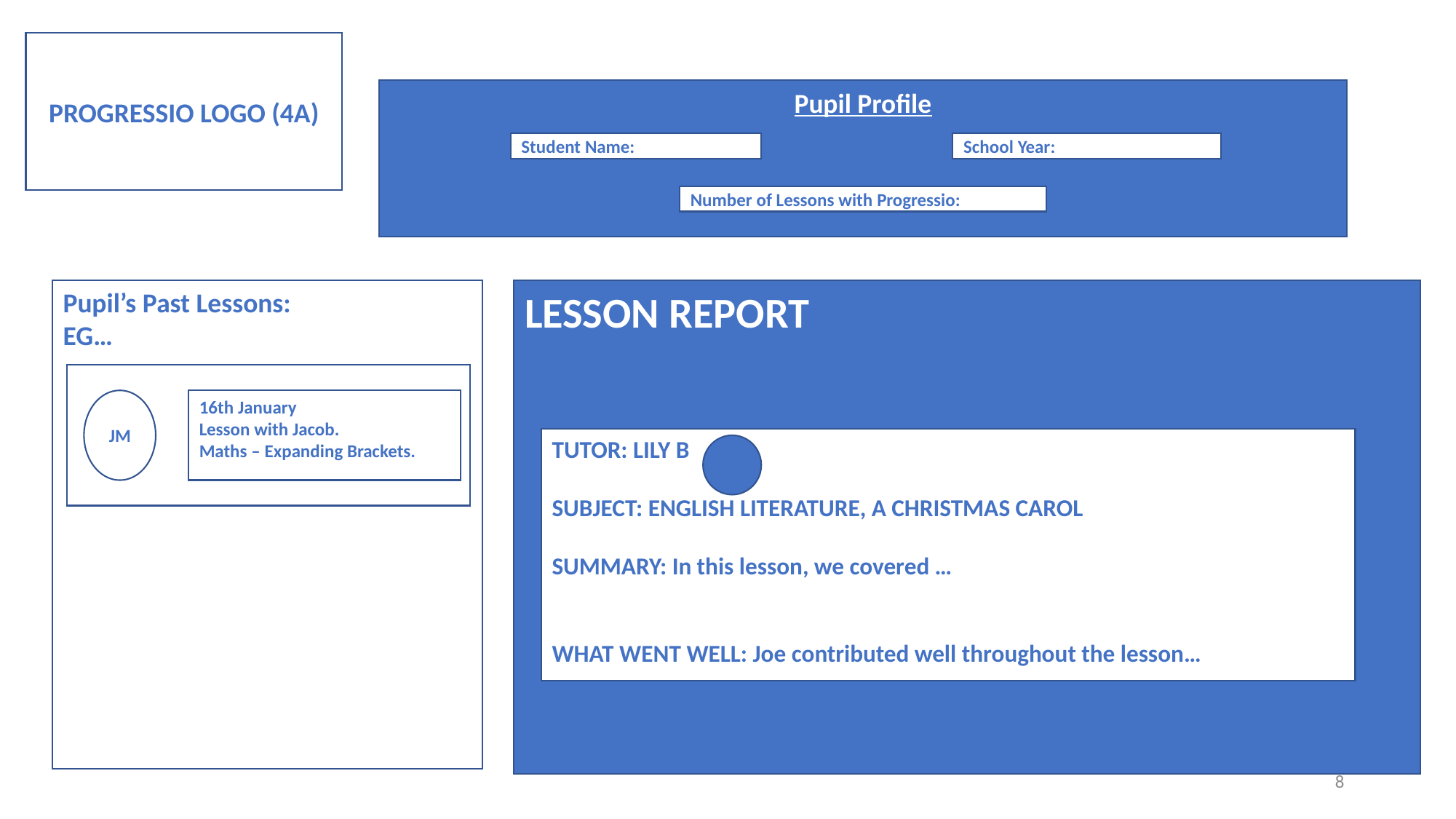

PROGRESSIO LOGO (4A)
Pupil Profile

Student Name:
School Year:
Number of Lessons with Progressio:
Pupil’s Past Lessons:
EG…

LESSON REPORT

JM
16th January
Lesson with Jacob.
Maths – Expanding Brackets.

TUTOR: LILY B

SUBJECT: ENGLISH LITERATURE, A CHRISTMAS CAROL

SUMMARY: In this lesson, we covered …

WHAT WENT WELL: Joe contributed well throughout the lesson…

8